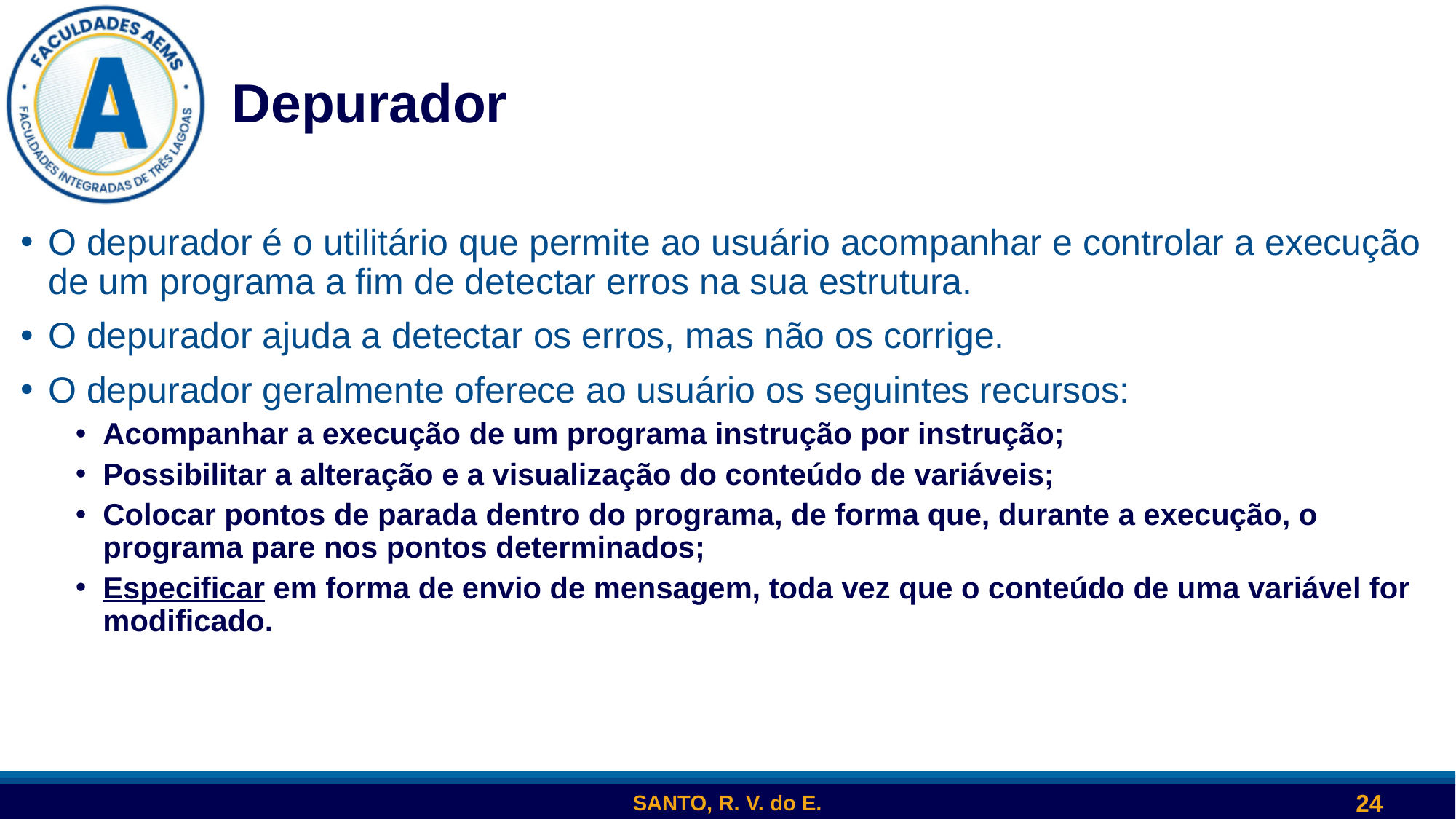

SANTO, R. V. do E.
24
# Depurador
O depurador é o utilitário que permite ao usuário acompanhar e controlar a execução de um programa a fim de detectar erros na sua estrutura.
O depurador ajuda a detectar os erros, mas não os corrige.
O depurador geralmente oferece ao usuário os seguintes recursos:
Acompanhar a execução de um programa instrução por instrução;
Possibilitar a alteração e a visualização do conteúdo de variáveis;
Colocar pontos de parada dentro do programa, de forma que, durante a execução, o programa pare nos pontos determinados;
Especificar em forma de envio de mensagem, toda vez que o conteúdo de uma variável for modificado.